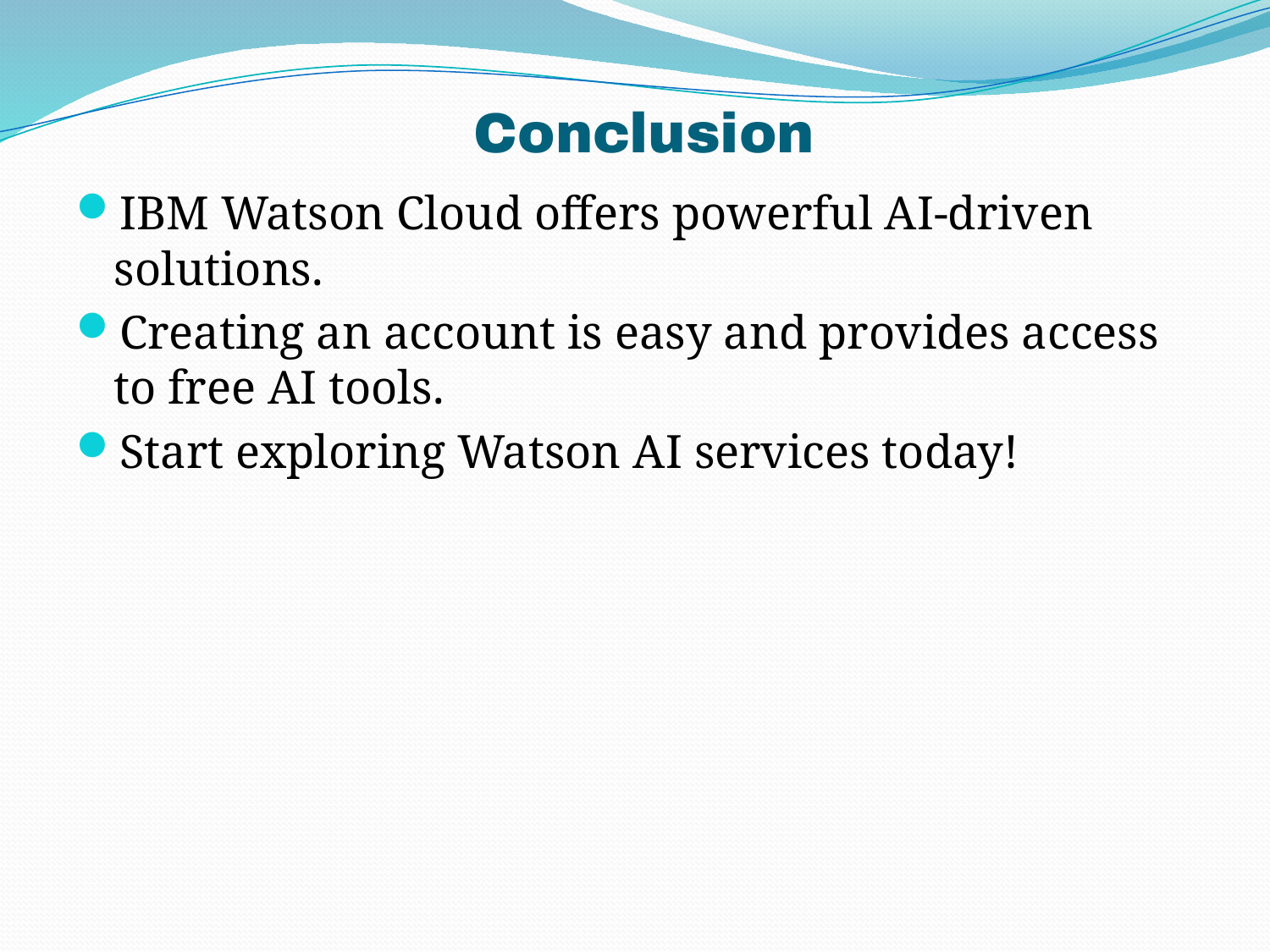

# Conclusion
IBM Watson Cloud offers powerful AI-driven solutions.
Creating an account is easy and provides access to free AI tools.
Start exploring Watson AI services today!